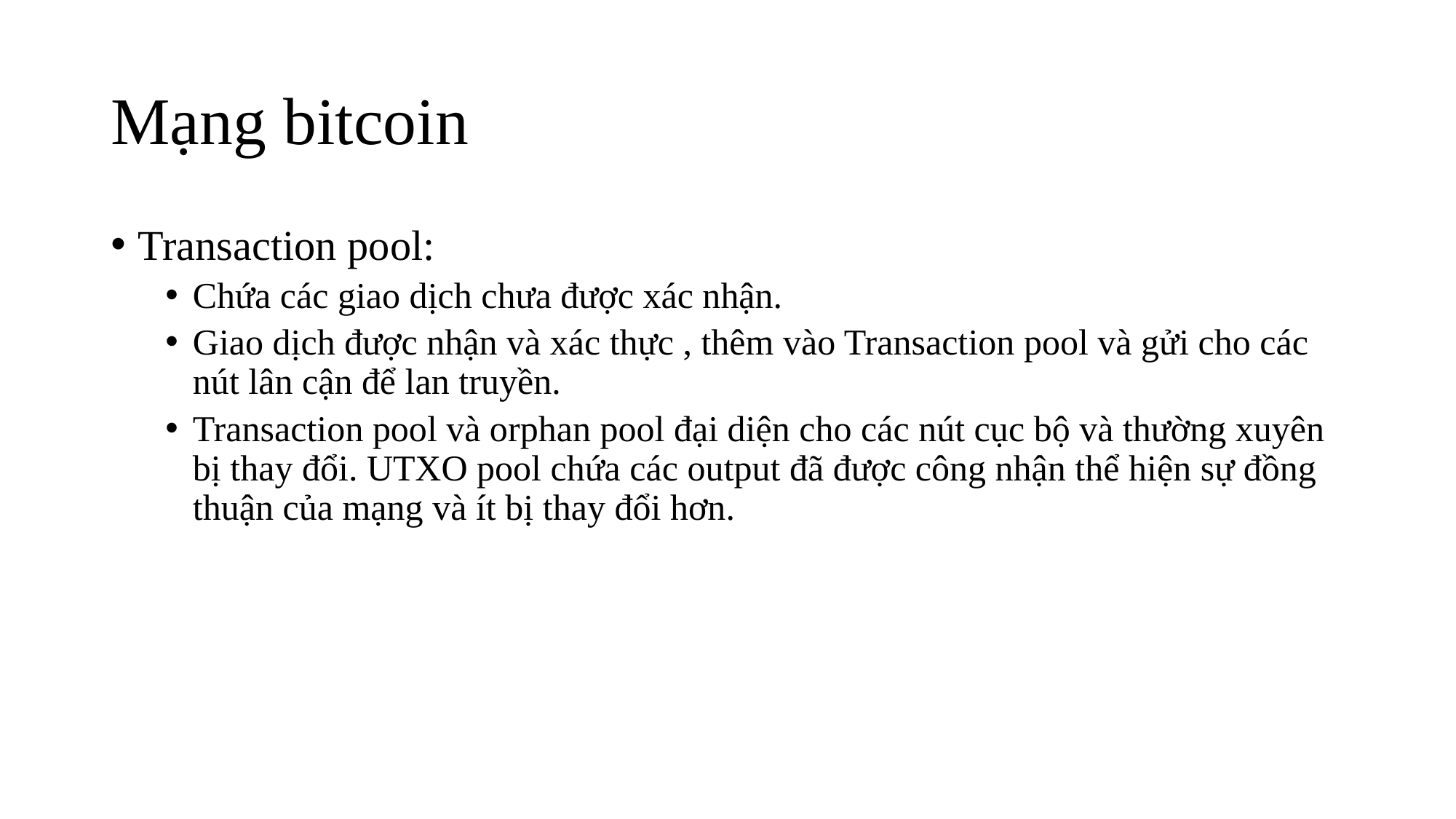

# Mạng bitcoin
Transaction pool:
Chứa các giao dịch chưa được xác nhận.
Giao dịch được nhận và xác thực , thêm vào Transaction pool và gửi cho các nút lân cận để lan truyền.
Transaction pool và orphan pool đại diện cho các nút cục bộ và thường xuyên bị thay đổi. UTXO pool chứa các output đã được công nhận thể hiện sự đồng thuận của mạng và ít bị thay đổi hơn.